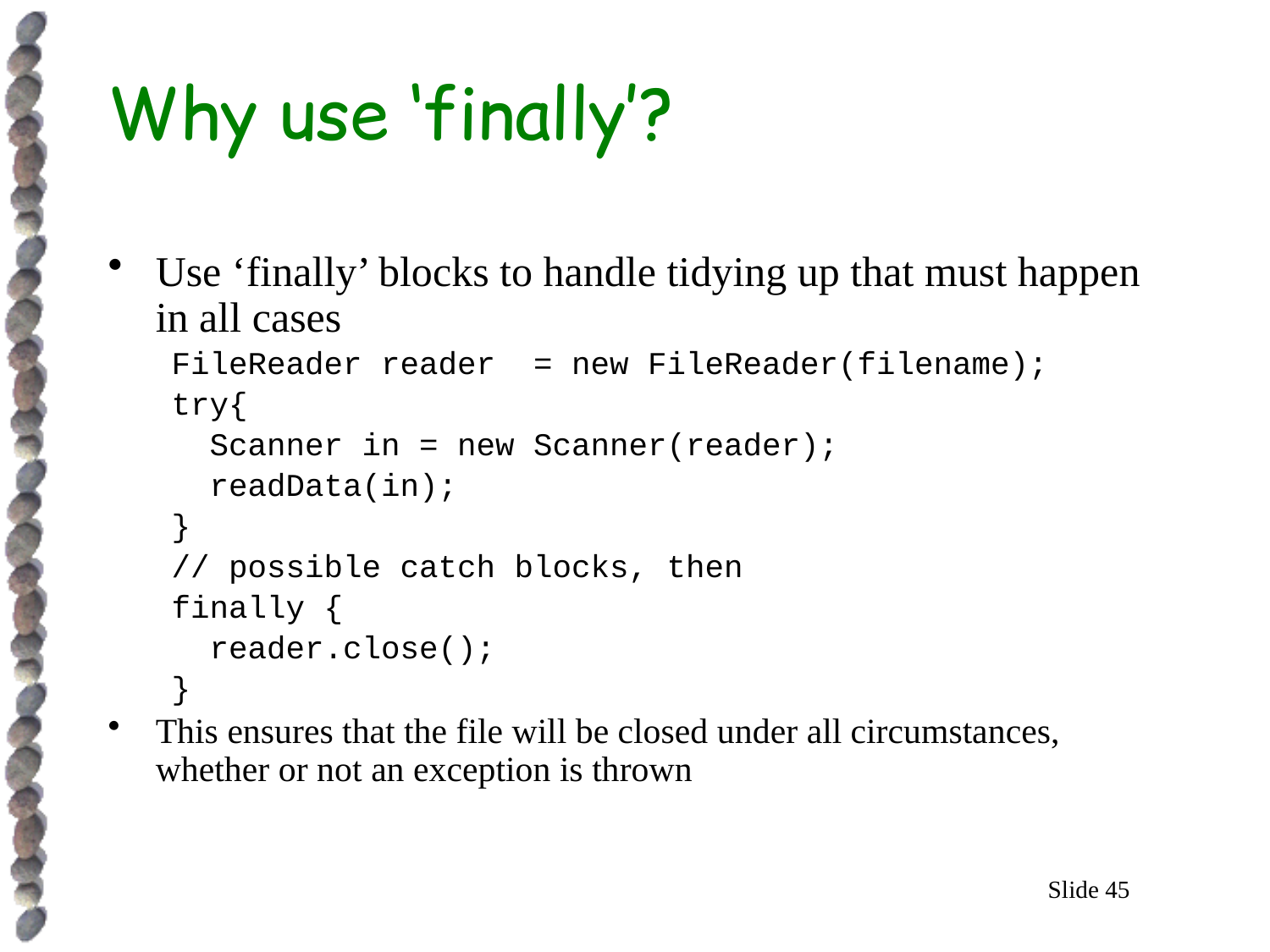

# Why use ‘finally’?
Use ‘finally’ blocks to handle tidying up that must happen in all cases
FileReader reader  = new FileReader(filename);
try{
  Scanner in = new Scanner(reader);
  readData(in);
}
// possible catch blocks, then
finally {
  reader.close();
}
This ensures that the file will be closed under all circumstances, whether or not an exception is thrown
Slide 45